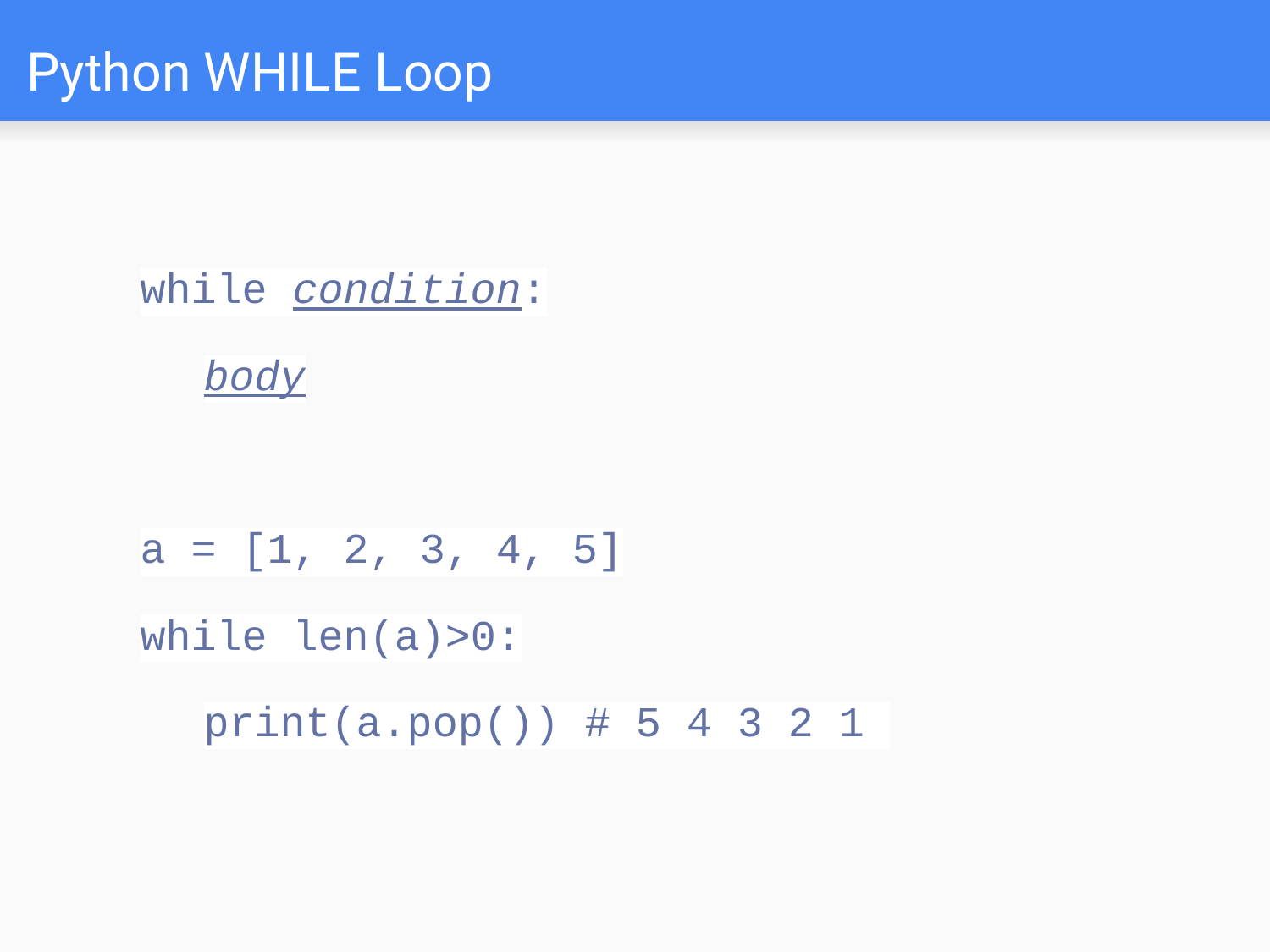

# Python WHILE Loop
while condition:
	body

a = [1, 2, 3, 4, 5]
while len(a)>0:
	print(a.pop()) # 5 4 3 2 1